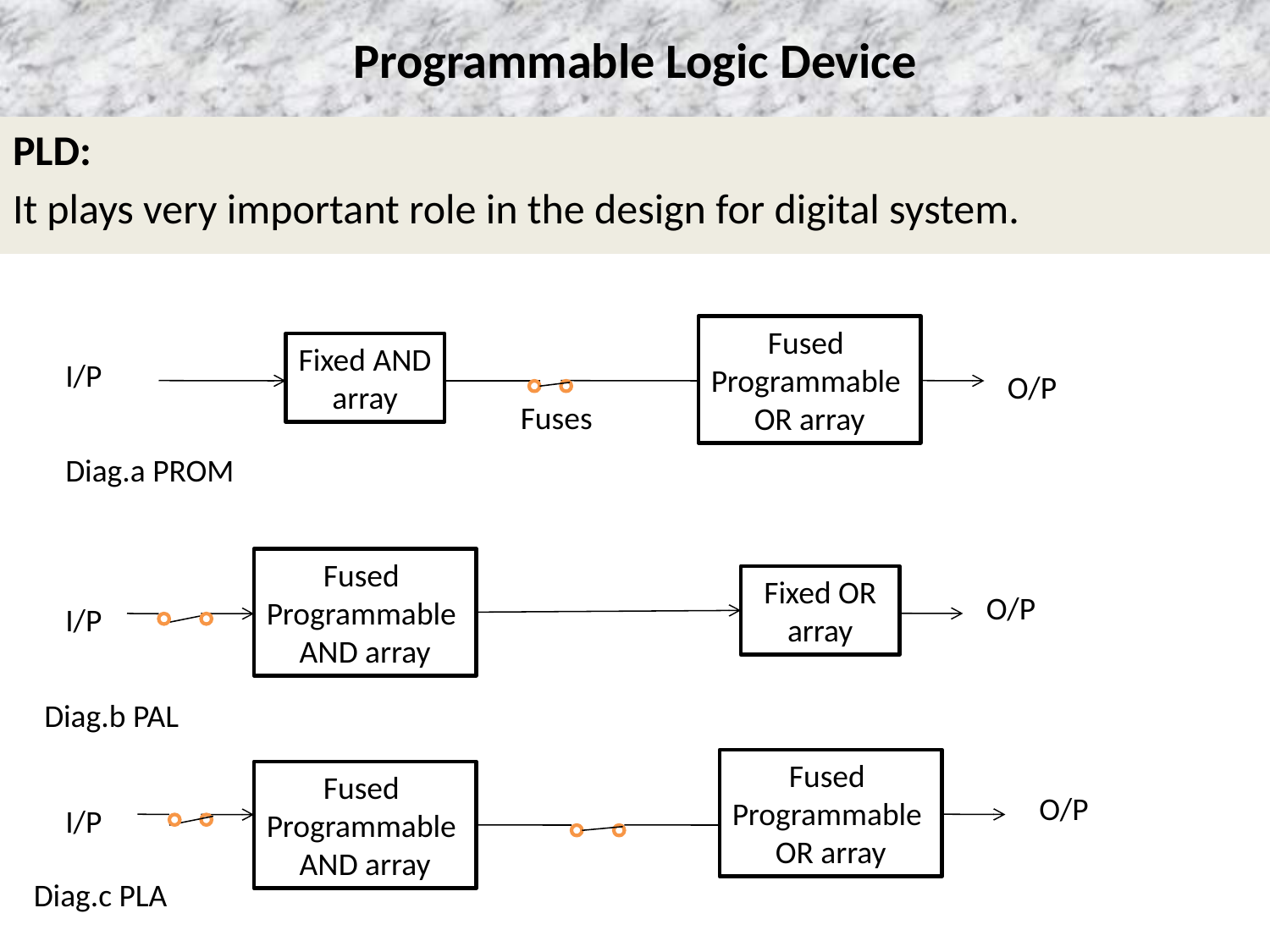

# Programmable Logic Device
PLD:
It plays very important role in the design for digital system.
Fused
Programmable
OR array
Fixed AND array
I/P
O/P

Fuses
Diag.a PROM
Fused
Programmable
AND array
Fixed OR array
O/P
I/P

Diag.b PAL
Fused
Programmable
OR array
Fused
Programmable
AND array
O/P
I/P

Diag.c PLA